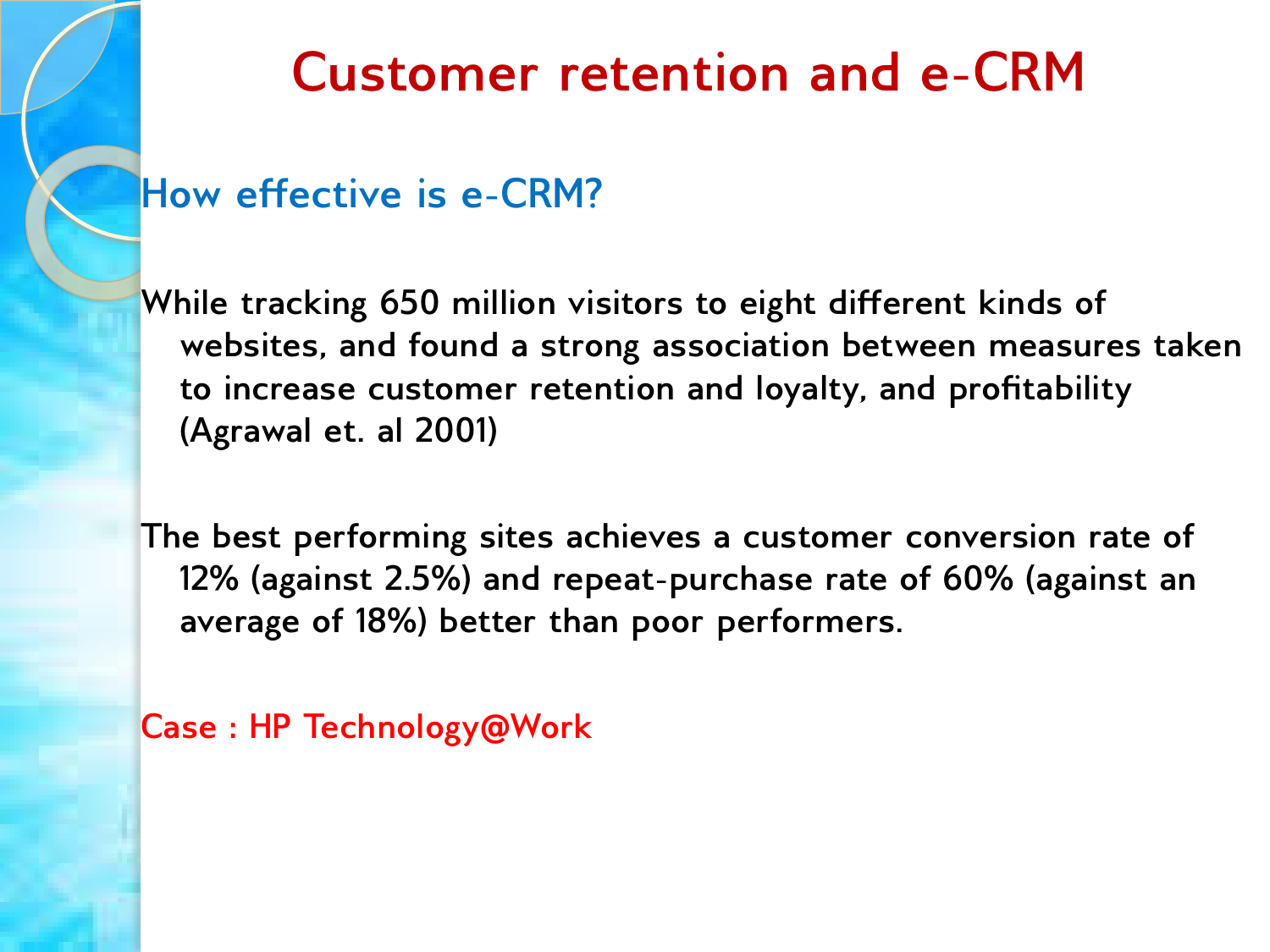

# Customer retention and e-CRM
How effective is e-CRM?

While tracking 650 million visitors to eight different kinds of websites, and found a strong association between measures taken to increase customer retention and loyalty, and profitability (Agrawal et. al 2001)

The best performing sites achieves a customer conversion rate of 12% (against 2.5%) and repeat-purchase rate of 60% (against an average of 18%) better than poor performers.

Case : HP Technology@Work